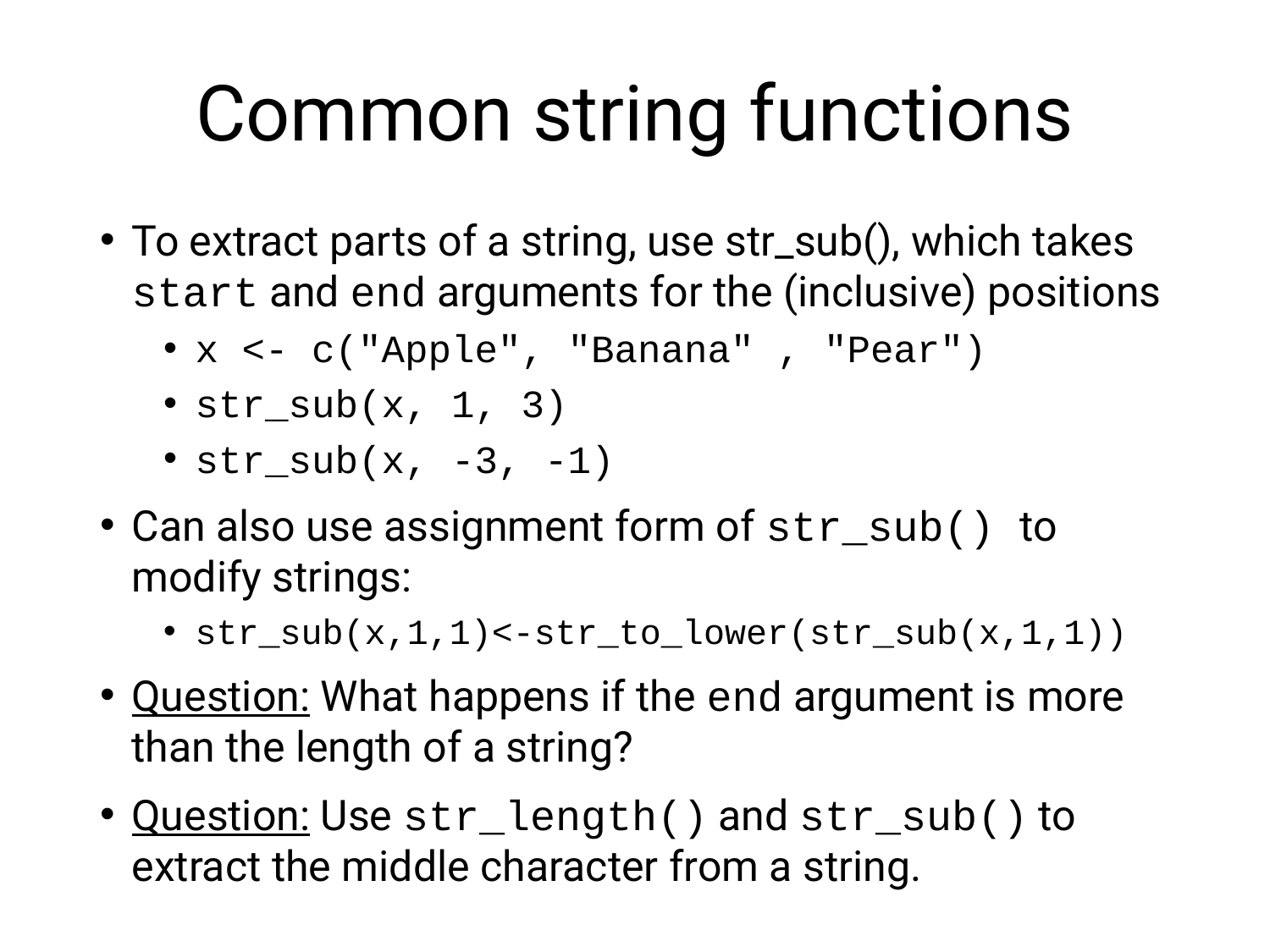

# Common string functions
To extract parts of a string, use str_sub(), which takes start and end arguments for the (inclusive) positions
x <- c("Apple", "Banana" , "Pear")
str_sub(x, 1, 3)
str_sub(x, -3, -1)
Can also use assignment form of str_sub() to modify strings:
str_sub(x,1,1)<-str_to_lower(str_sub(x,1,1))
Question: What happens if the end argument is more than the length of a string?
Question: Use str_length() and str_sub() to extract the middle character from a string.